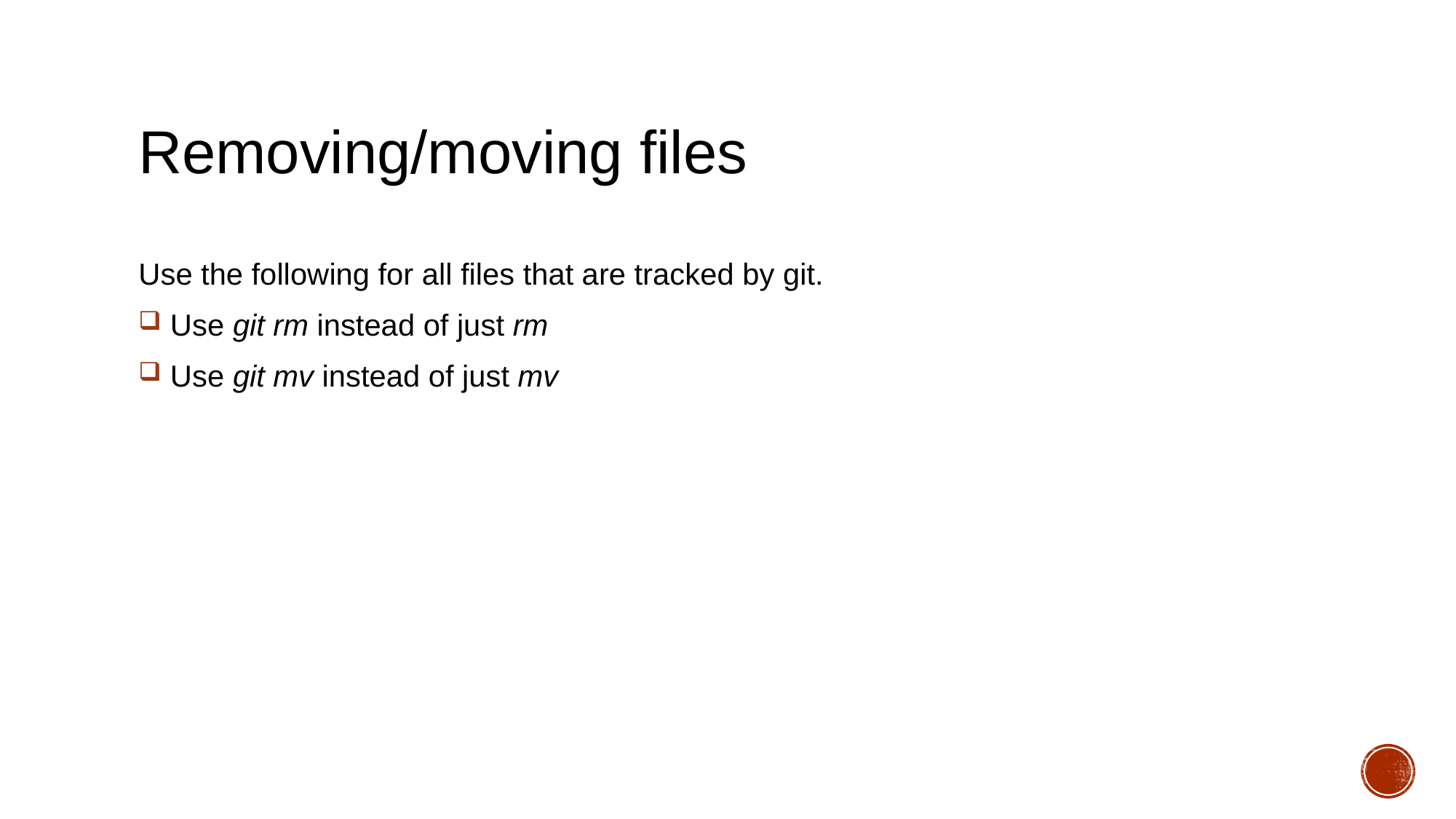

# Removing/moving files
Use the following for all files that are tracked by git.
 Use git rm instead of just rm
 Use git mv instead of just mv